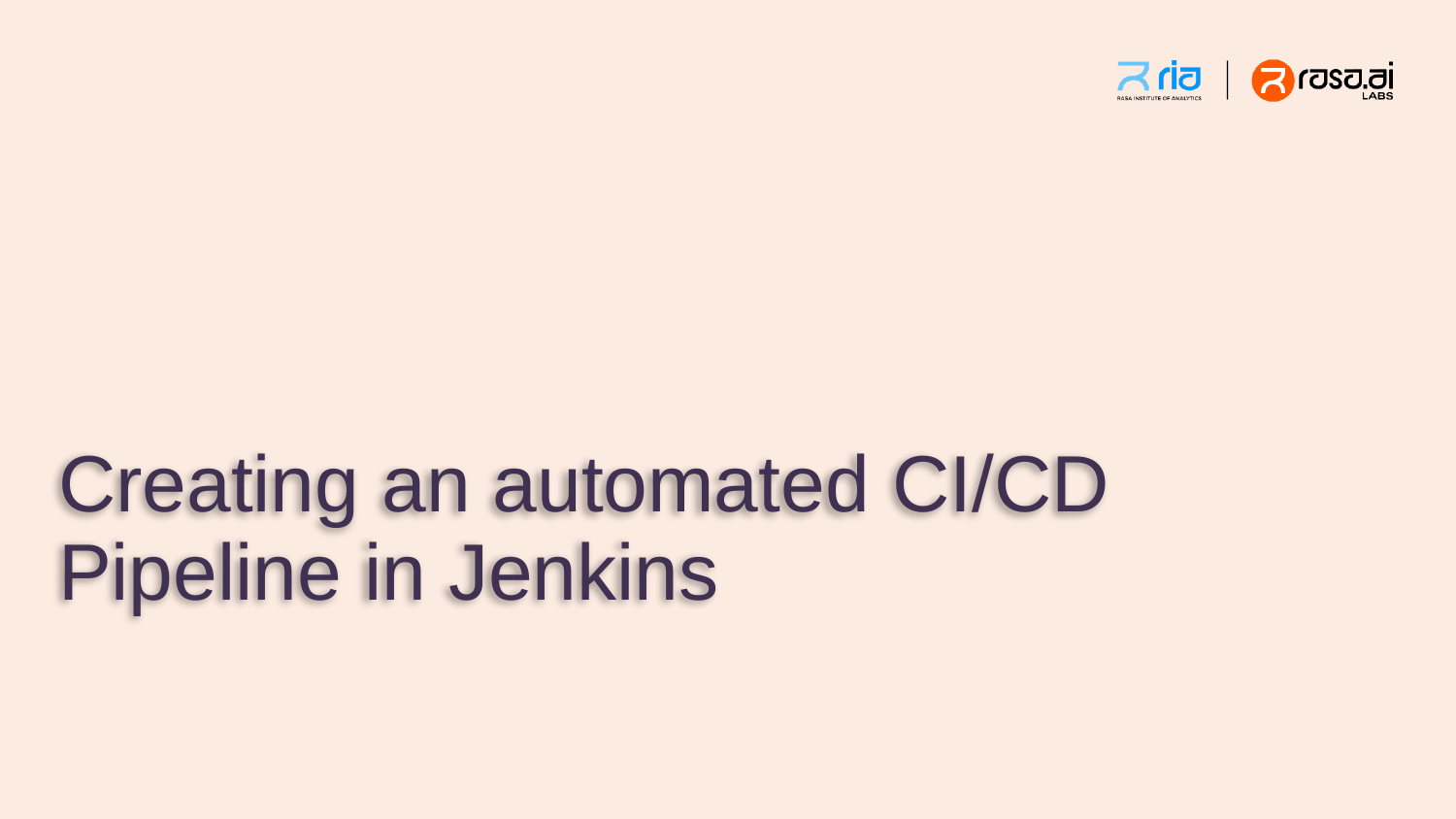

# Creating an automated CI/CD Pipeline in Jenkins